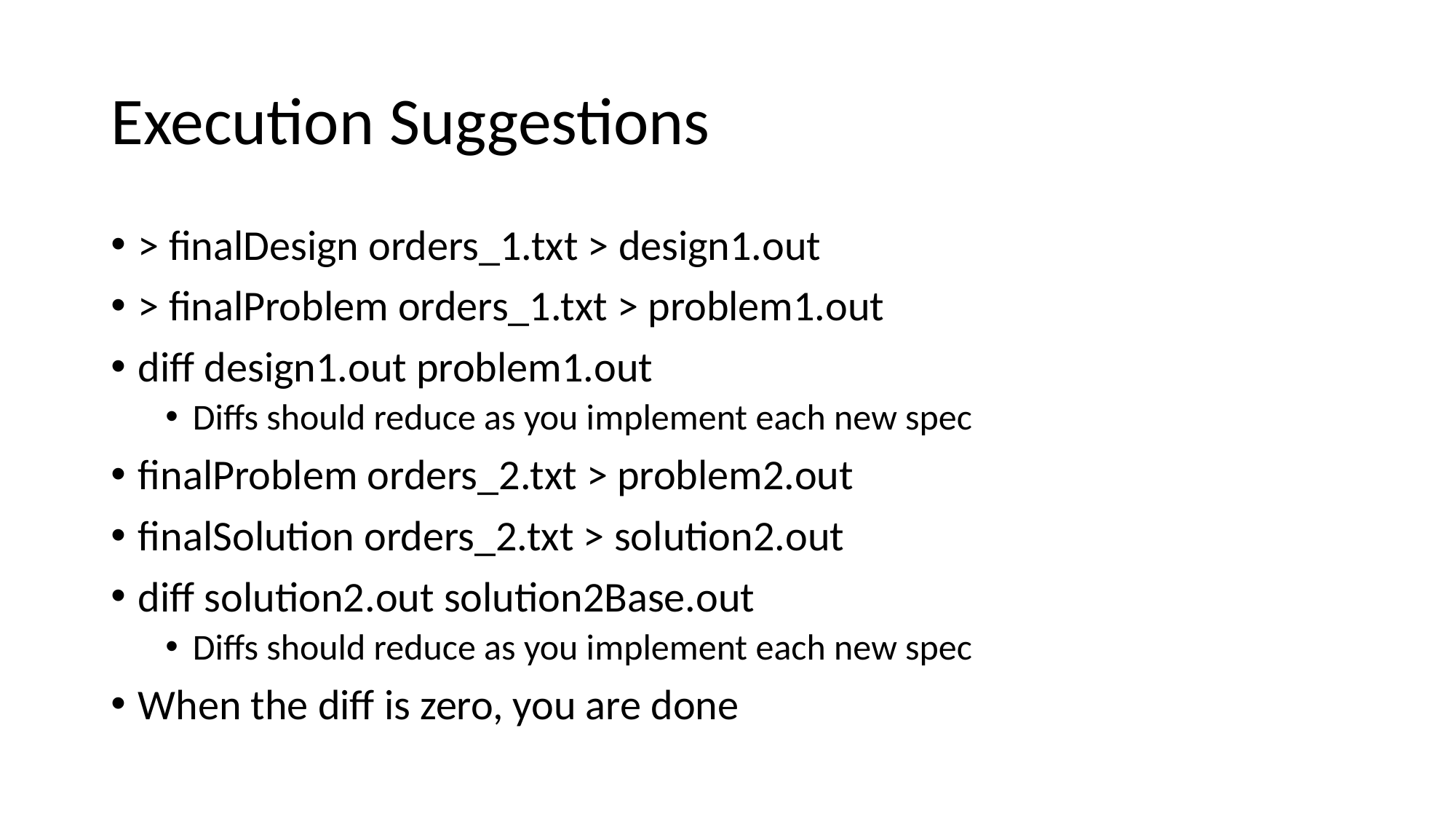

# Execution Suggestions
> finalDesign orders_1.txt > design1.out
> finalProblem orders_1.txt > problem1.out
diff design1.out problem1.out
Diffs should reduce as you implement each new spec
finalProblem orders_2.txt > problem2.out
finalSolution orders_2.txt > solution2.out
diff solution2.out solution2Base.out
Diffs should reduce as you implement each new spec
When the diff is zero, you are done